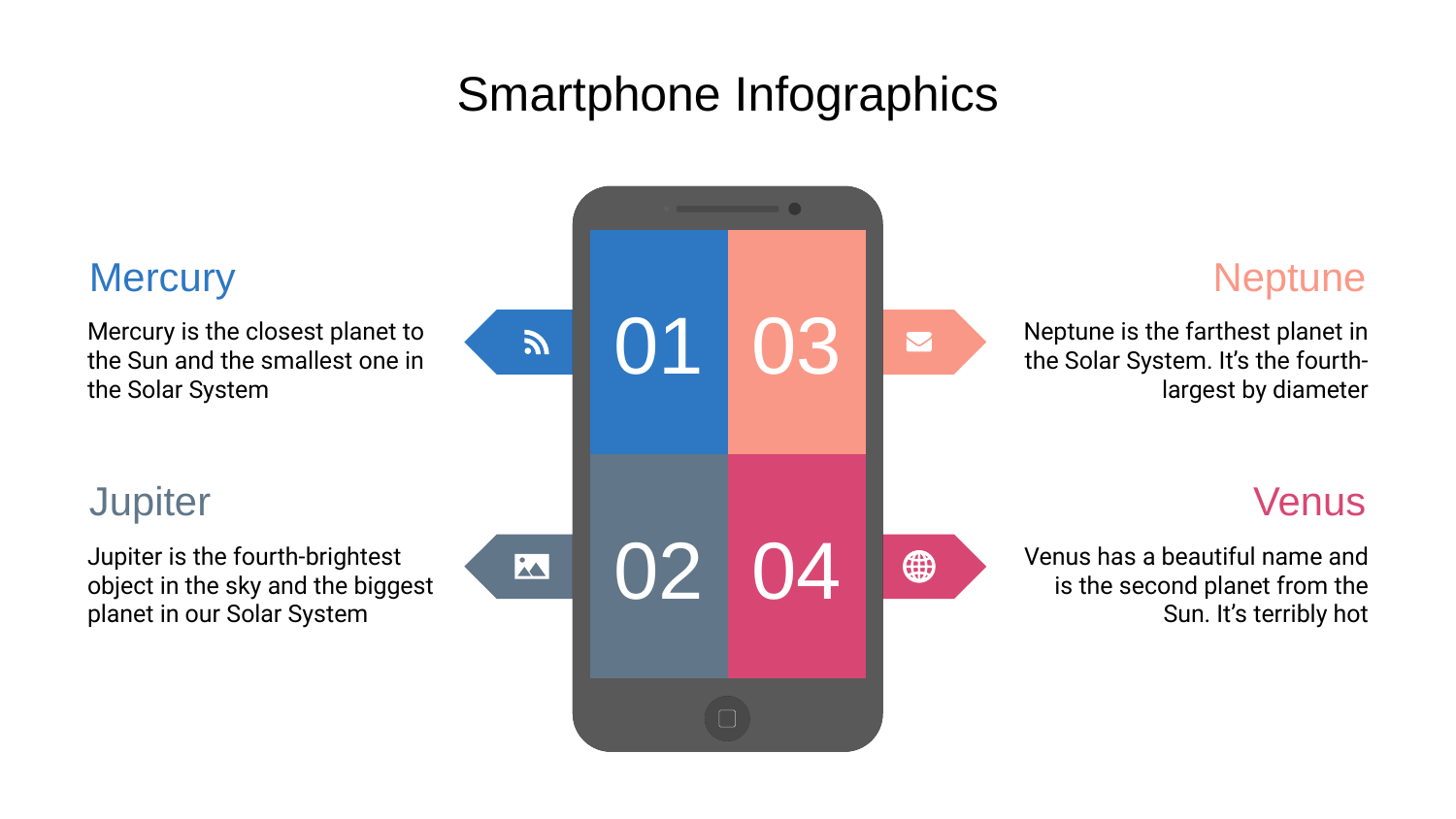

# Smartphone Infographics

01
03
Mercury
Mercury is the closest planet to the Sun and the smallest one in the Solar System

Neptune

Neptune is the farthest planet in the Solar System. It’s the fourth-largest by diameter

02
04
Jupiter
Jupiter is the fourth-brightest object in the sky and the biggest planet in our Solar System

Venus

Venus has a beautiful name and is the second planet from the Sun. It’s terribly hot